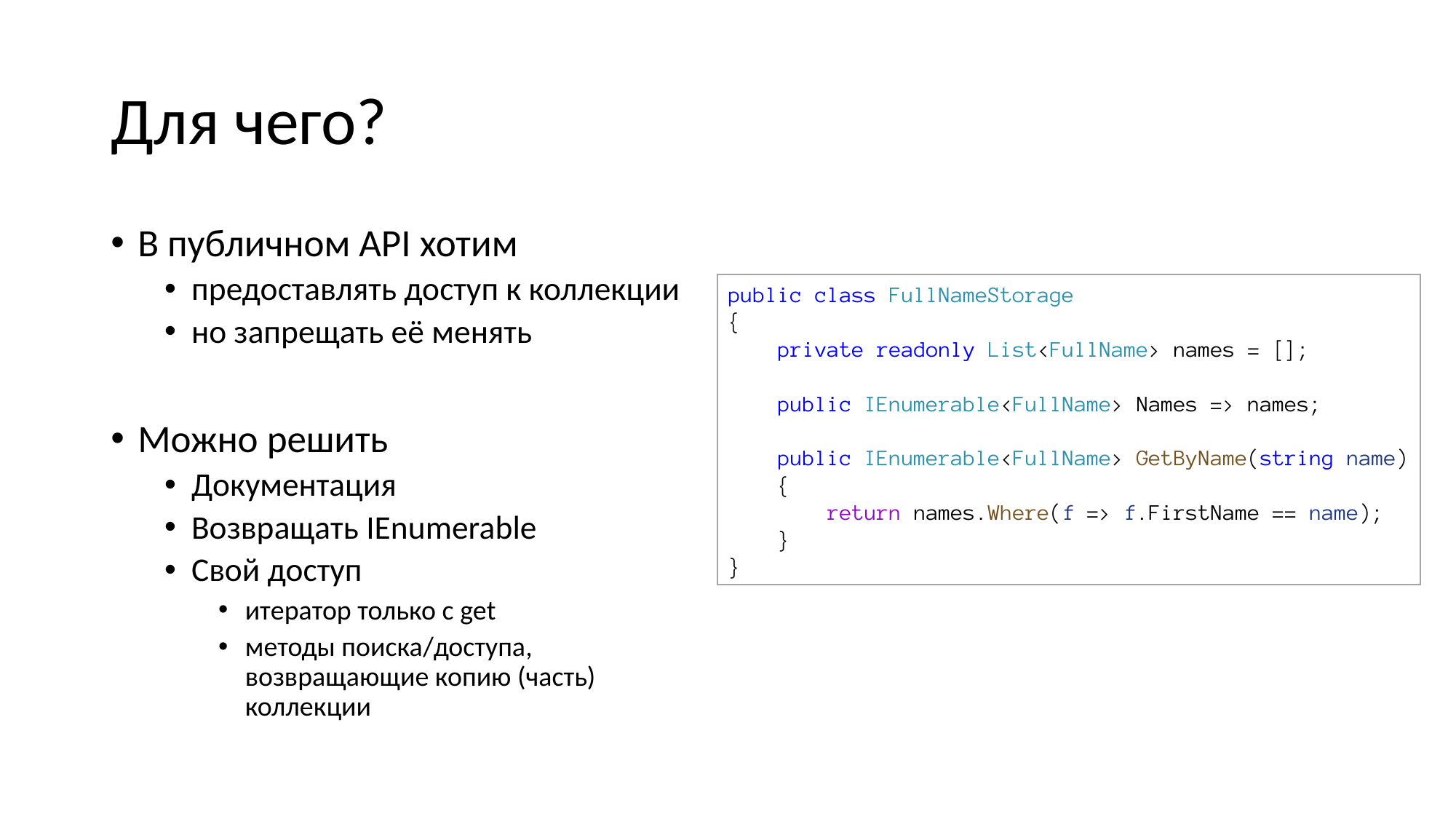

# Для чего?
В публичном API хотим
предоставлять доступ к коллекции
но запрещать её менять

Можно решить
Документация
Возвращать IEnumerable
Свой доступ
итератор только с get
методы поиска/доступа, возвращающие копию (часть) коллекции
public class FullNameStorage 
{
    private readonly List<FullName> names = [];
    public IEnumerable<FullName> Names => names;
    public IEnumerable<FullName> GetByName(string name)
    {
        return names.Where(f => f.FirstName == name);
    }
}